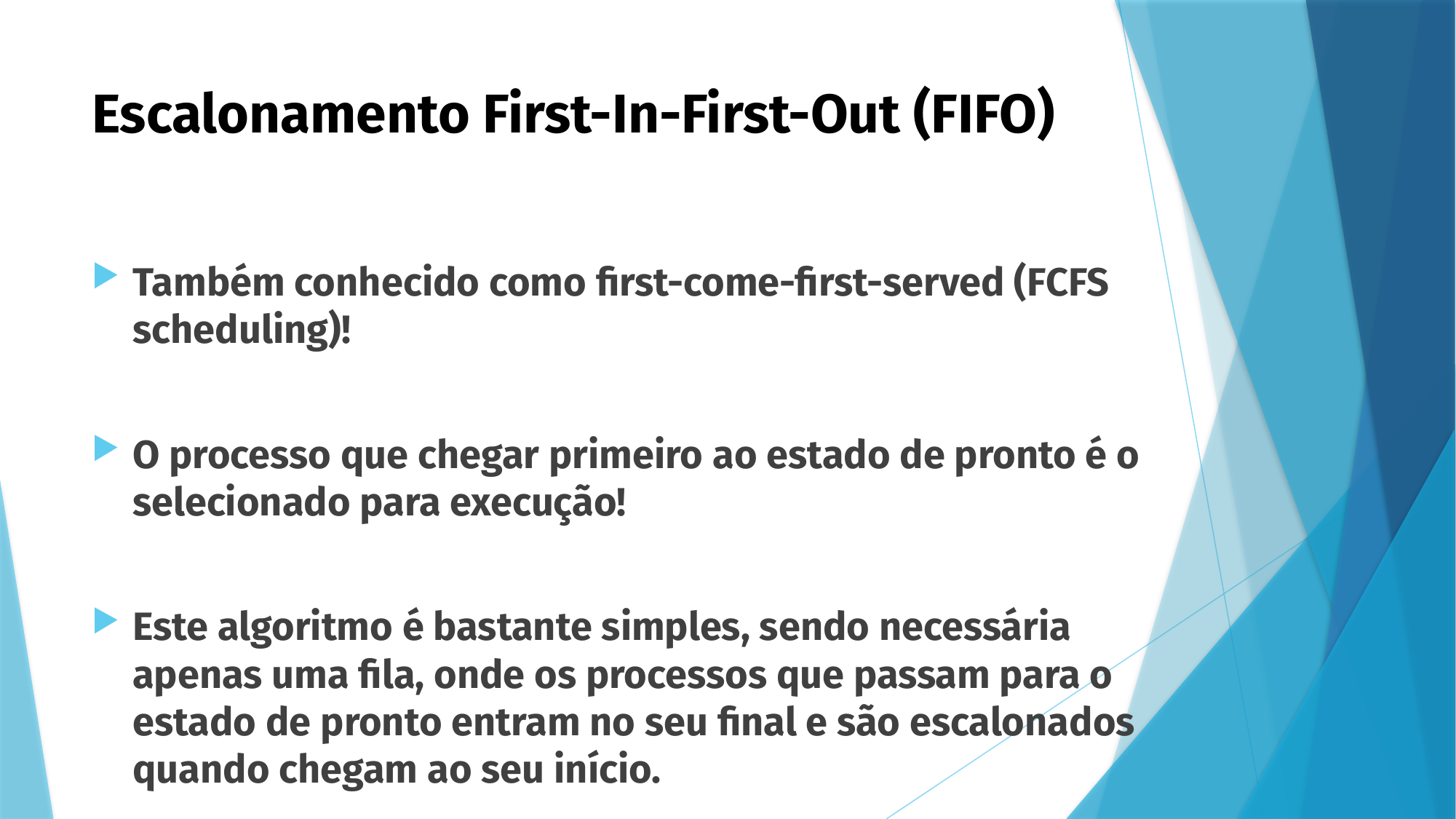

# Escalonamento First-In-First-Out (FIFO)
Também conhecido como first-come-first-served (FCFS scheduling)!

O processo que chegar primeiro ao estado de pronto é o selecionado para execução!

Este algoritmo é bastante simples, sendo necessária apenas uma fila, onde os processos que passam para o estado de pronto entram no seu final e são escalonados quando chegam ao seu início.